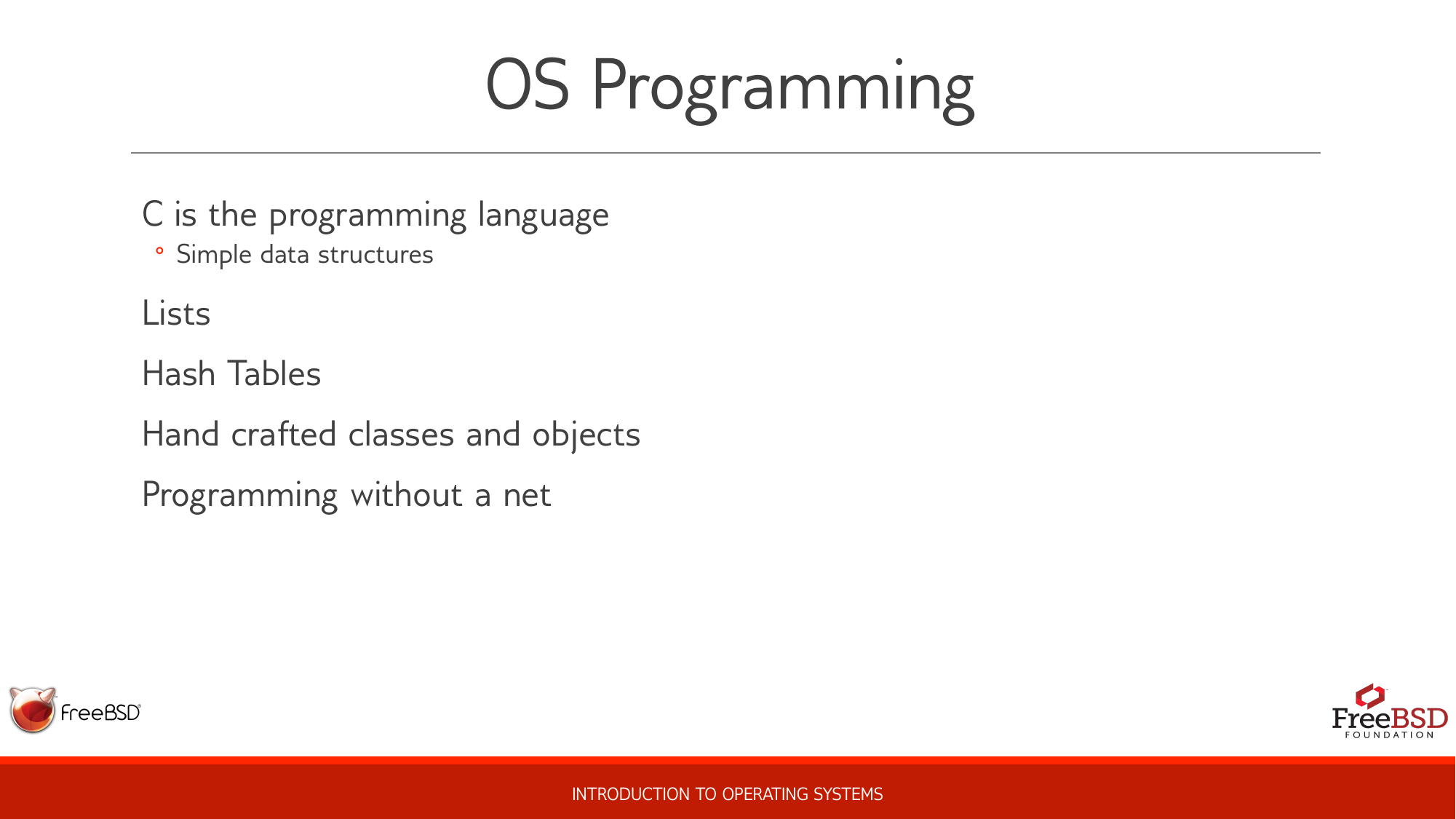

# OS Programming
C is the programming language
Simple data structures
Lists
Hash Tables
Hand crafted classes and objects
Programming without a net
Introduction to Operating Systems